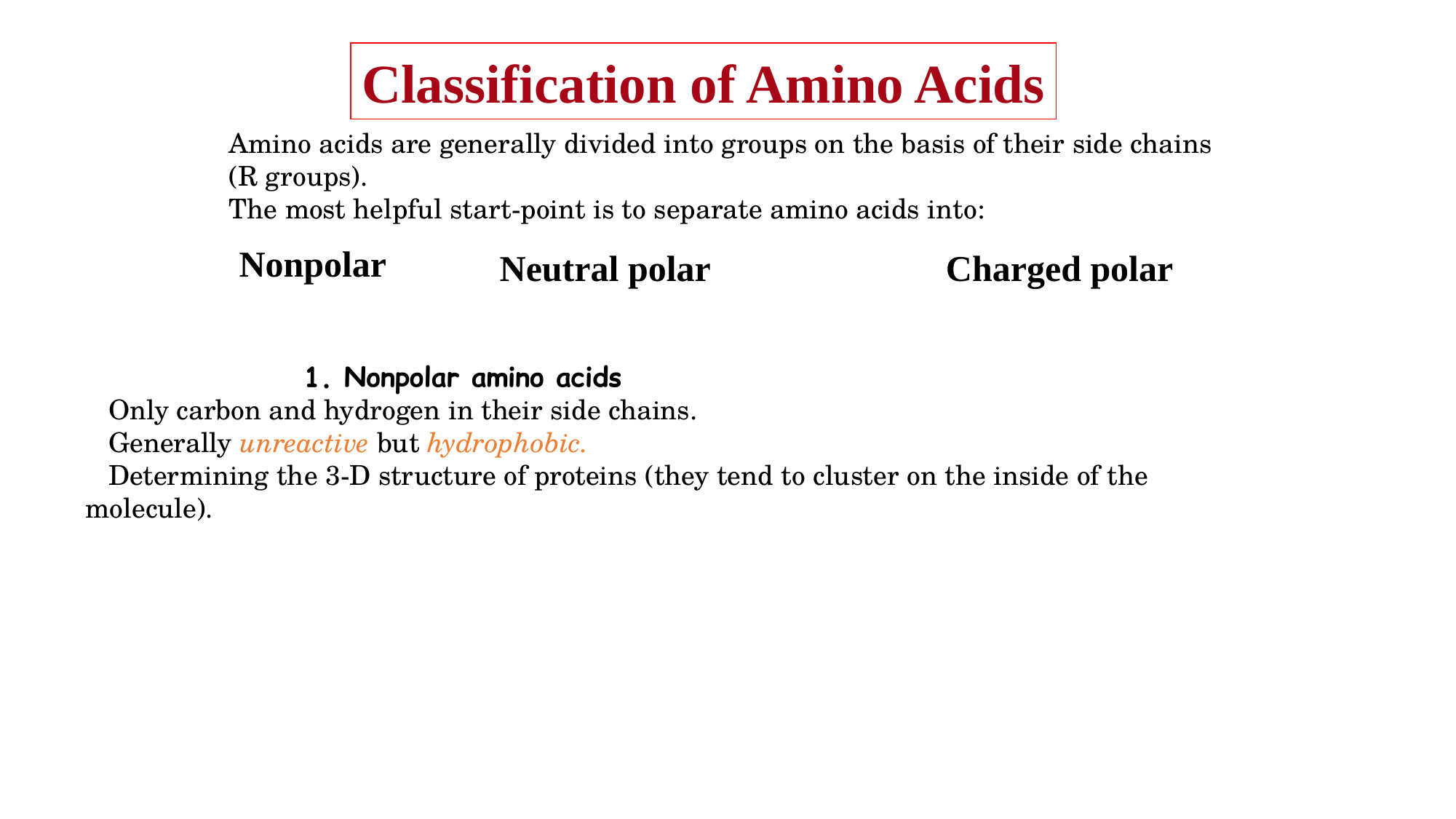

Classification of Amino Acids
Amino acids are generally divided into groups on the basis of their side chains (R groups).
The most helpful start-point is to separate amino acids into:

Nonpolar
Neutral polar
Charged polar
		1. Nonpolar amino acids
   Only carbon and hydrogen in their side chains.
   Generally unreactive but hydrophobic.
   Determining the 3-D structure of proteins (they tend to cluster on the inside of the molecule).